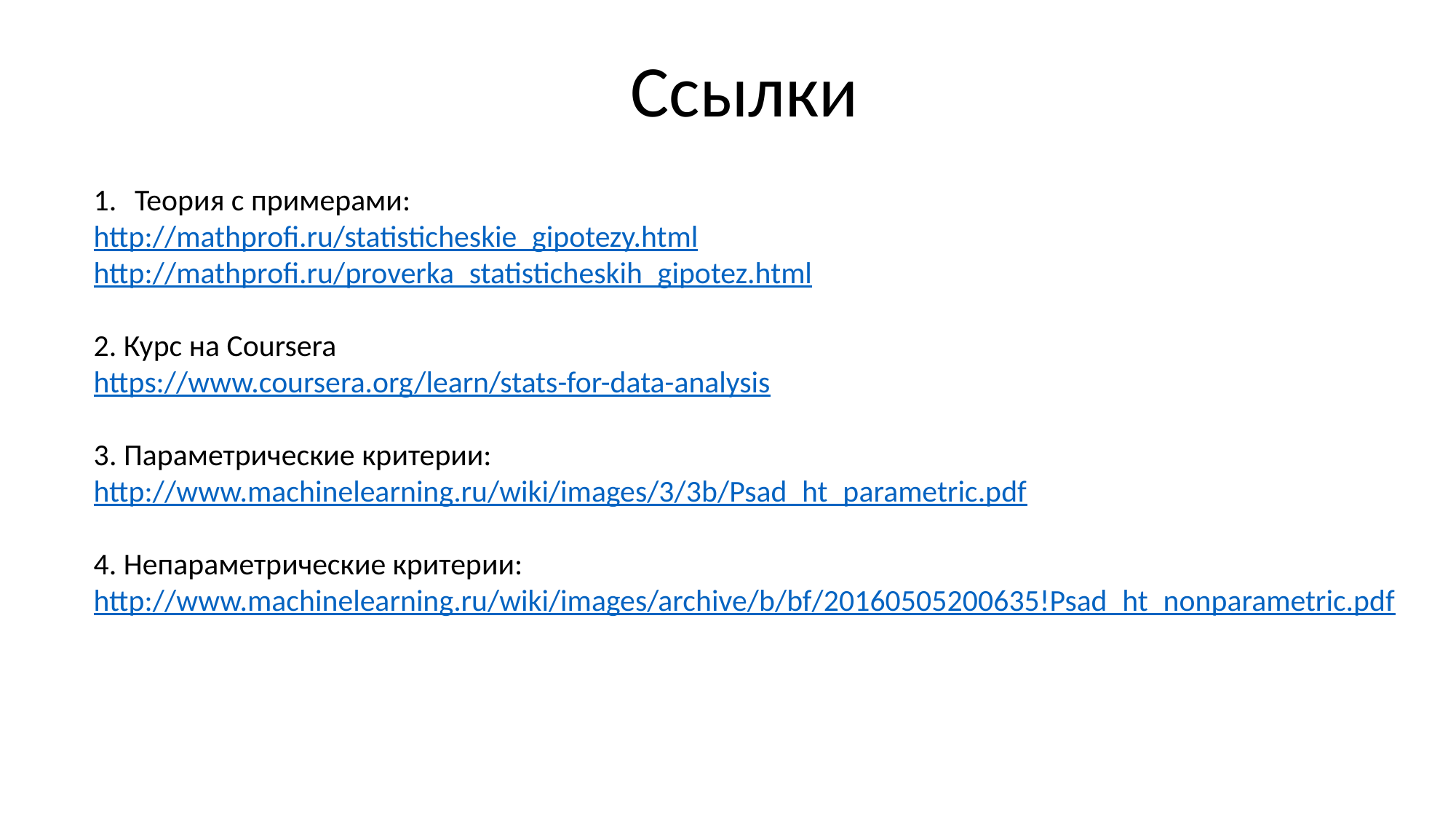

Ссылки
Теория с примерами:
http://mathprofi.ru/statisticheskie_gipotezy.html
http://mathprofi.ru/proverka_statisticheskih_gipotez.html

2. Курс на Coursera
https://www.coursera.org/learn/stats-for-data-analysis

3. Параметрические критерии:
http://www.machinelearning.ru/wiki/images/3/3b/Psad_ht_parametric.pdf

4. Непараметрические критерии:
http://www.machinelearning.ru/wiki/images/archive/b/bf/20160505200635!Psad_ht_nonparametric.pdf